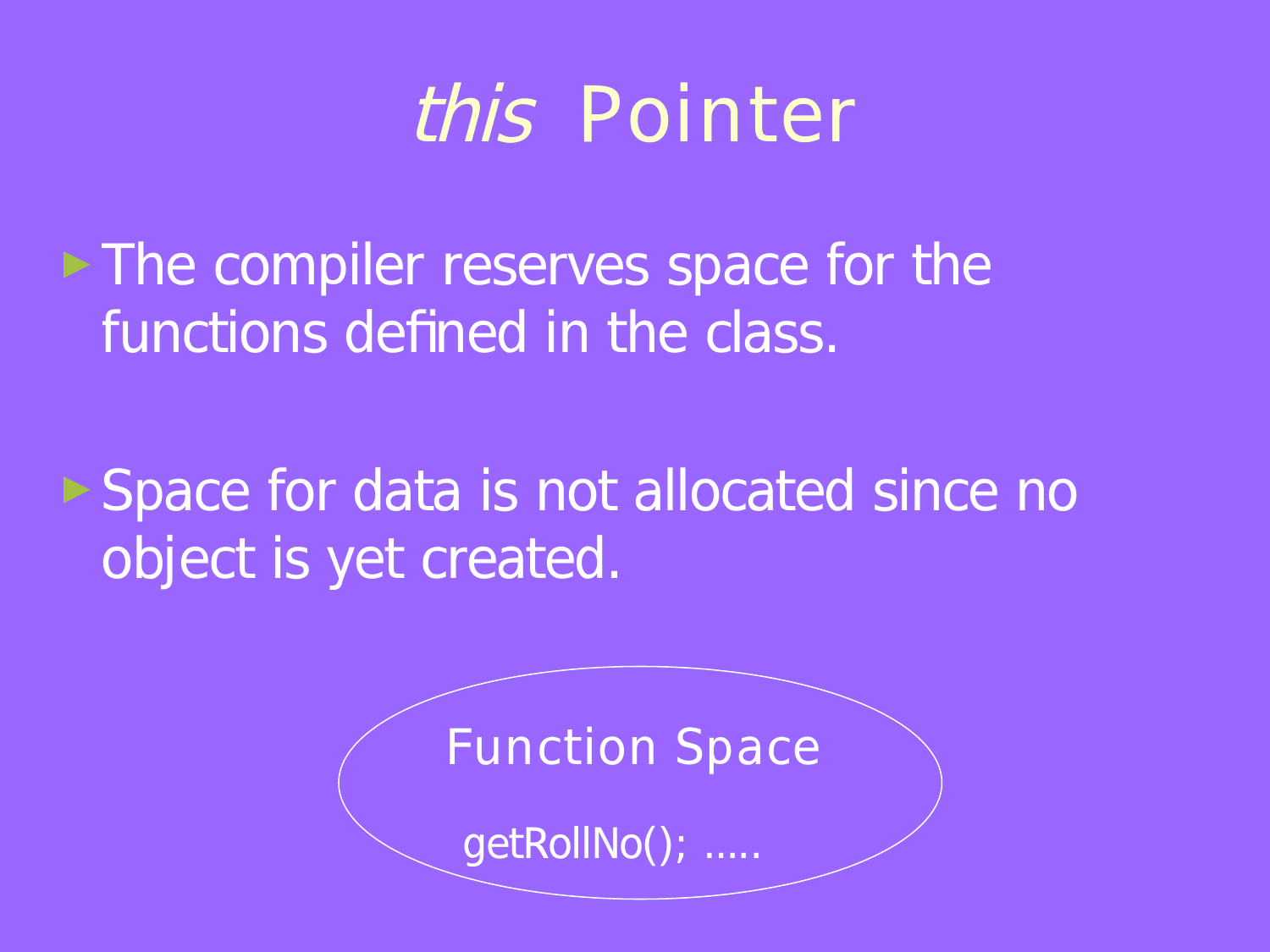

this  Pointer
The compiler reserves space for the functions defined in the class.

Space for data is not allocated since no object is yet created.

Function Space
 getRollNo(); …..